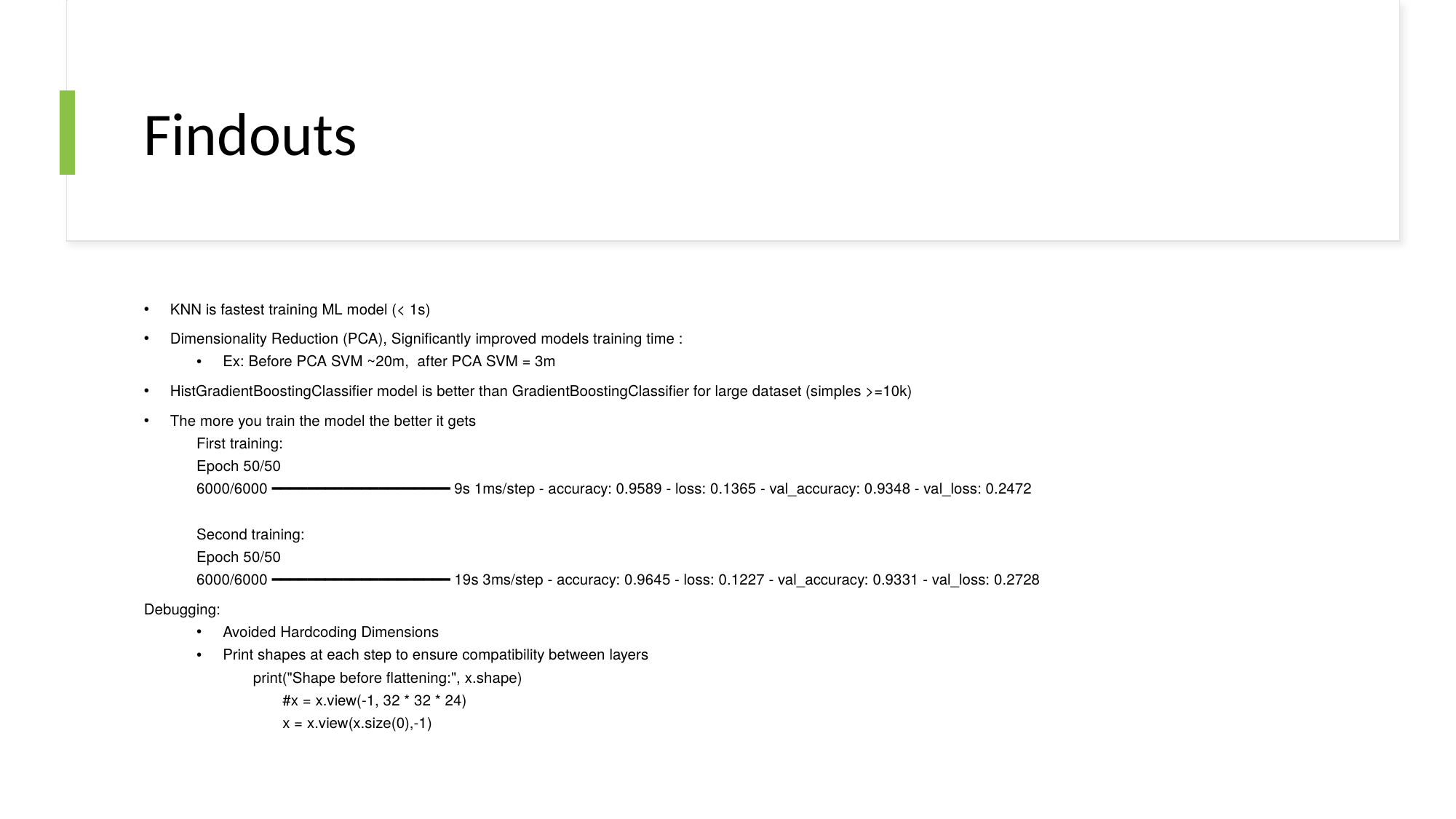

# Findouts

KNN is fastest training ML model (< 1s)
Dimensionality Reduction (PCA), Significantly improved models training time :
Ex: Before PCA SVM ~20m,  after PCA SVM = 3m
HistGradientBoostingClassifier model is better than GradientBoostingClassifier for large dataset (simples >=10k)
The more you train the model the better it gets
First training:
Epoch 50/50
6000/6000 ━━━━━━━━━━━━━━━━━━━━ 9s 1ms/step - accuracy: 0.9589 - loss: 0.1365 - val_accuracy: 0.9348 - val_loss: 0.2472

Second training:
Epoch 50/50
6000/6000 ━━━━━━━━━━━━━━━━━━━━ 19s 3ms/step - accuracy: 0.9645 - loss: 0.1227 - val_accuracy: 0.9331 - val_loss: 0.2728
Debugging:
Avoided Hardcoding Dimensions
Print shapes at each step to ensure compatibility between layers
 print("Shape before flattening:", x.shape)
        #x = x.view(-1, 32 * 32 * 24)
        x = x.view(x.size(0),-1)